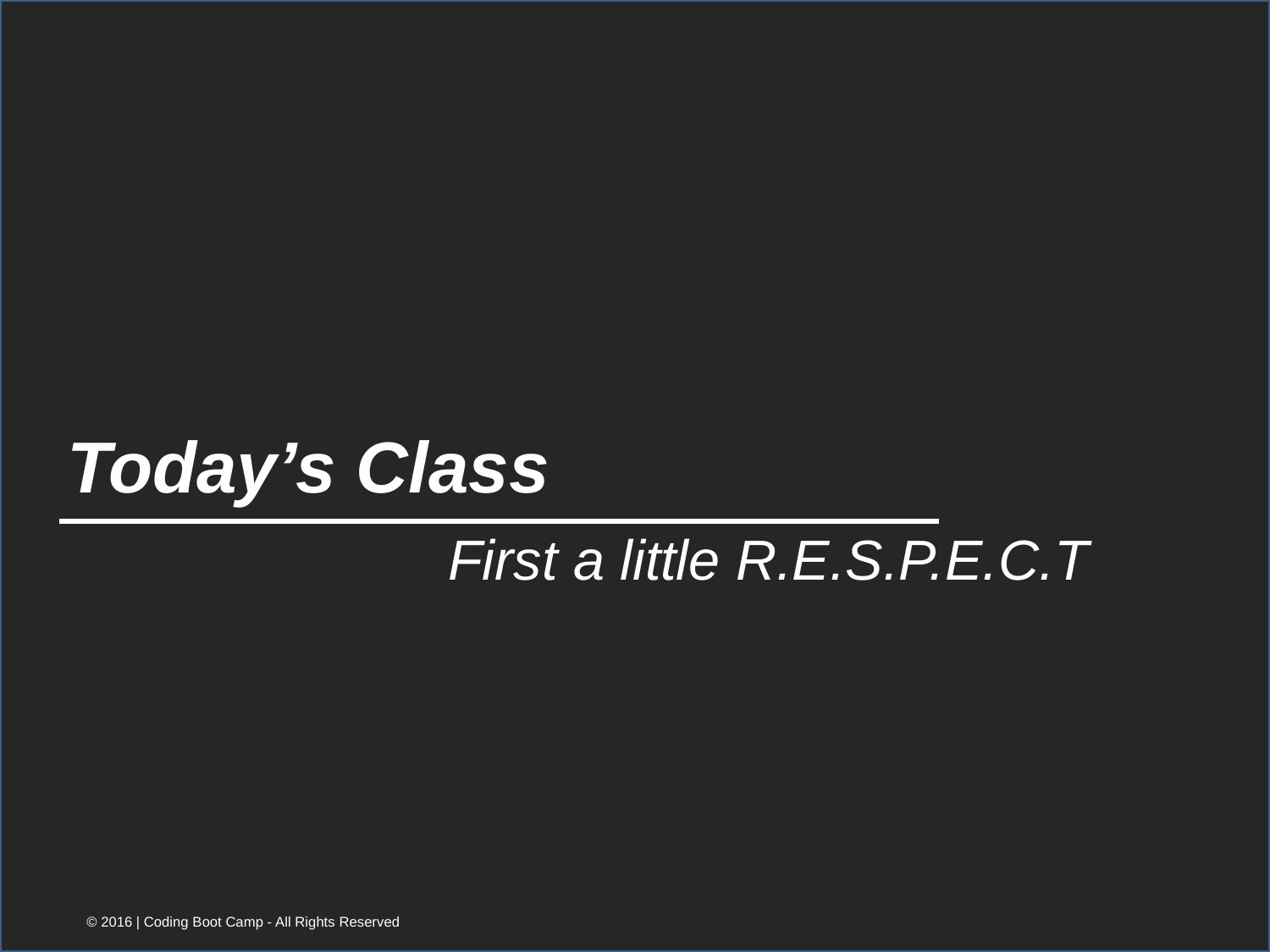

# Today’s Class First a little R.E.S.P.E.C.T